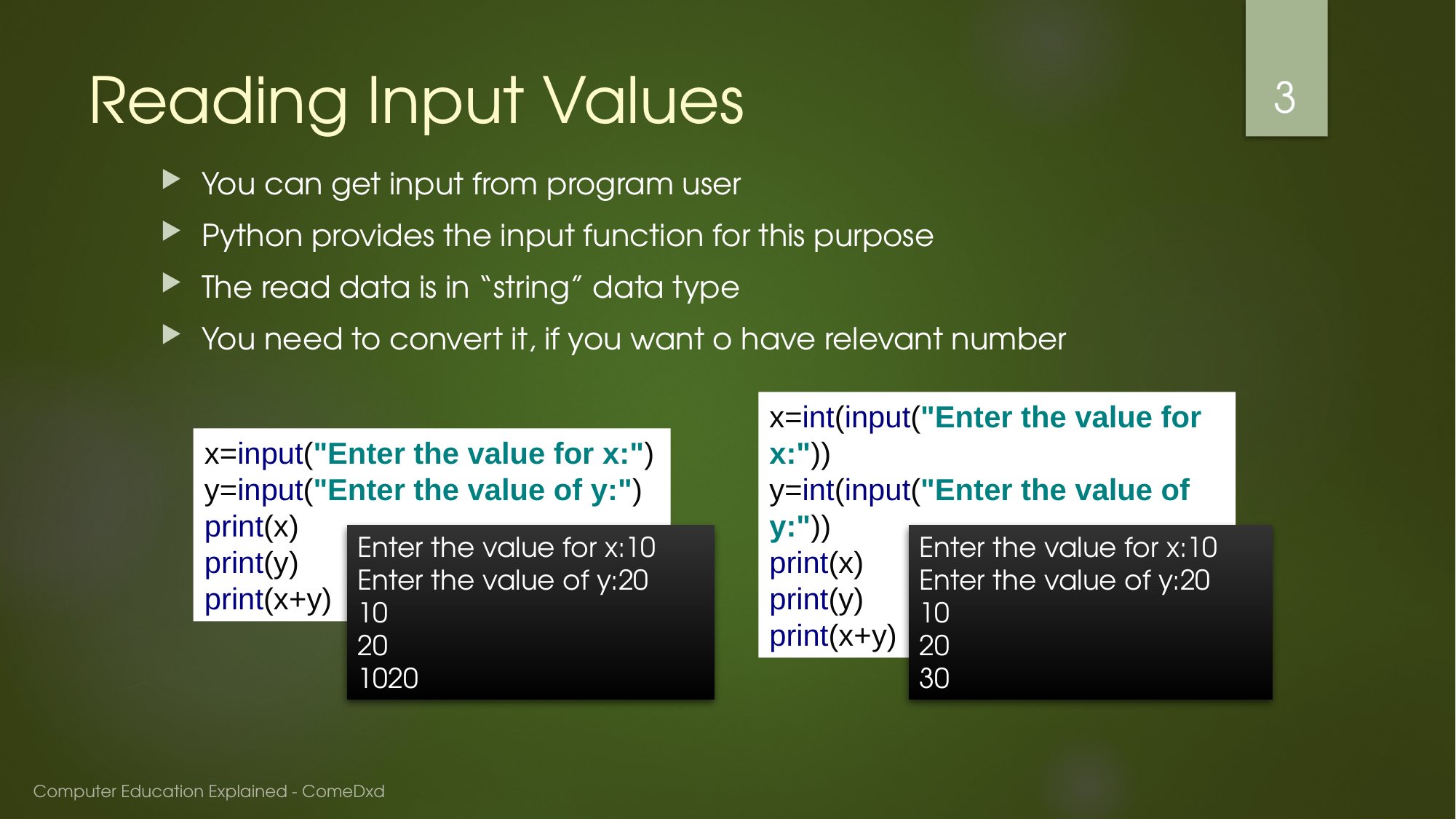

3
# Reading Input Values
You can get input from program user
Python provides the input function for this purpose
The read data is in “string” data type
You need to convert it, if you want o have relevant number
x=input("Enter the value for x:")
y=input("Enter the value of y:")
print(x)
print(y)
print(x+y)
x=int(input("Enter the value for x:"))
y=int(input("Enter the value of y:"))
print(x)
print(y)
print(x+y)
Enter the value for x:10
Enter the value of y:20
10
20
1020
Enter the value for x:10
Enter the value of y:20
10
20
30
Computer Education Explained - ComeDxd